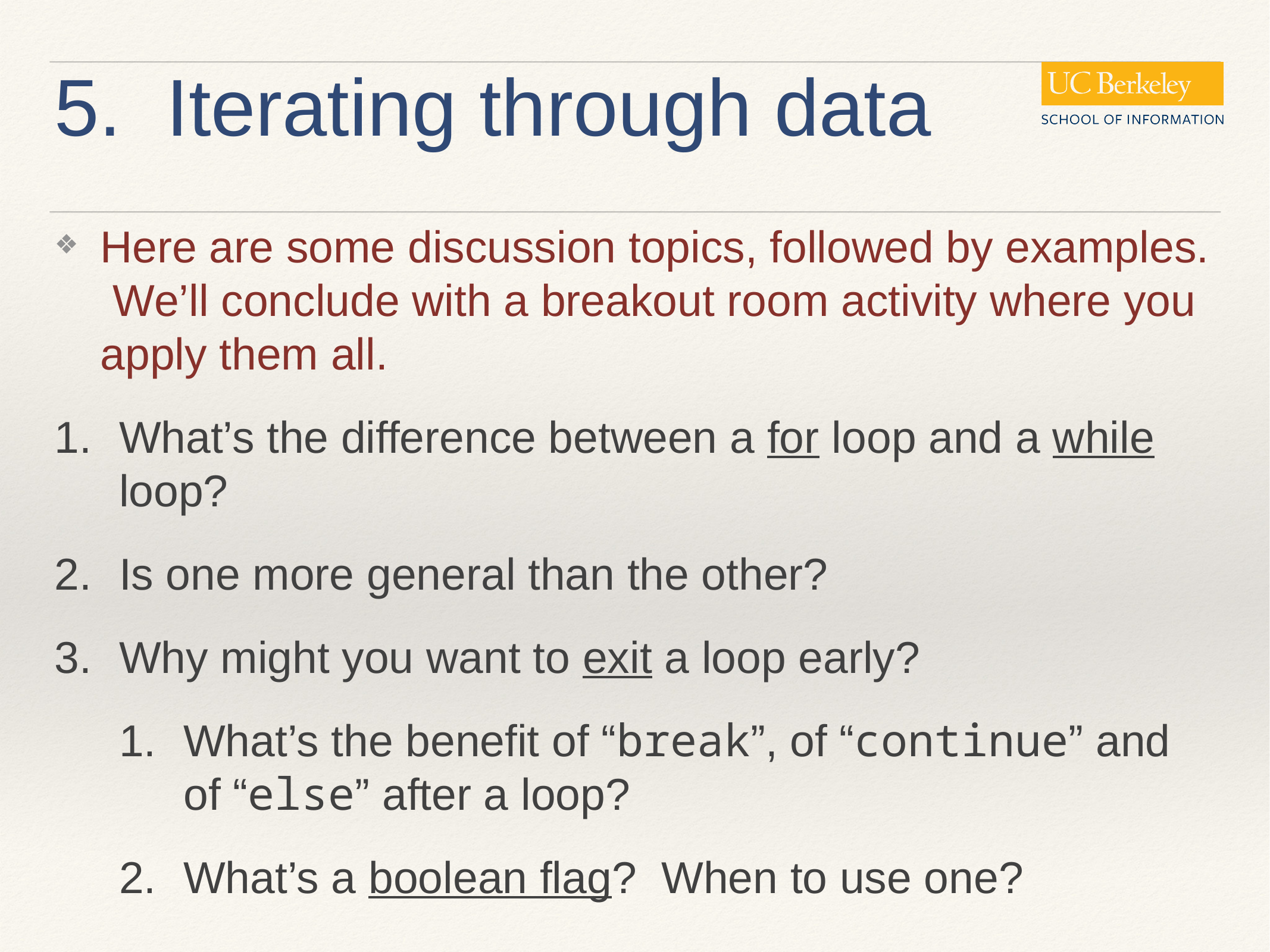

# 5.  Iterating through data
Here are some discussion topics, followed by examples.  We’ll conclude with a breakout room activity where you apply them all.
What’s the difference between a for loop and a while loop?
Is one more general than the other?
Why might you want to exit a loop early?
What’s the benefit of “break”, of “continue” and of “else” after a loop?
What’s a boolean flag?  When to use one?
15